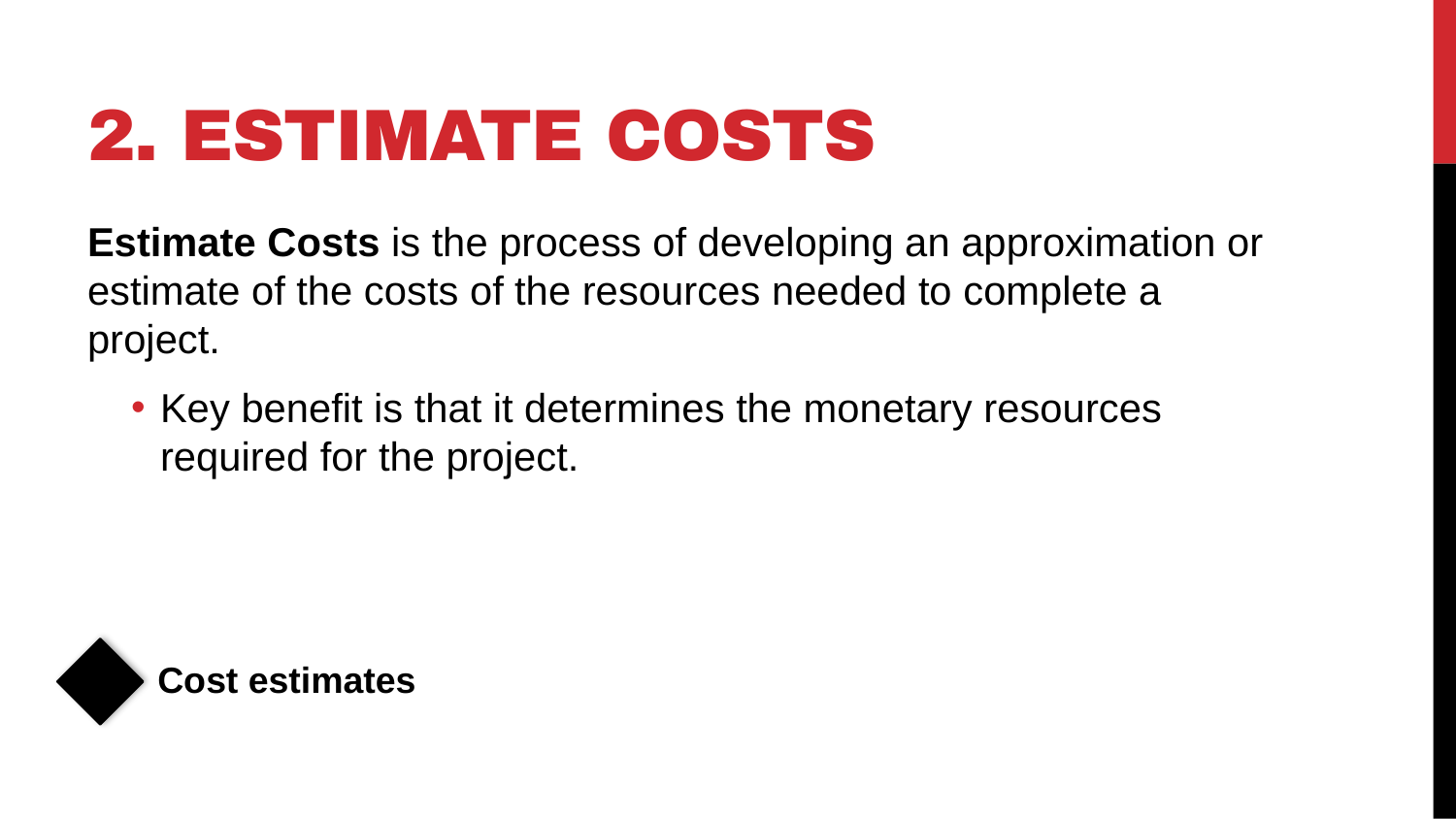

# 2. estimate costs
Estimate Costs is the process of developing an approximation or estimate of the costs of the resources needed to complete a project.
Key benefit is that it determines the monetary resources required for the project.

Cost estimates